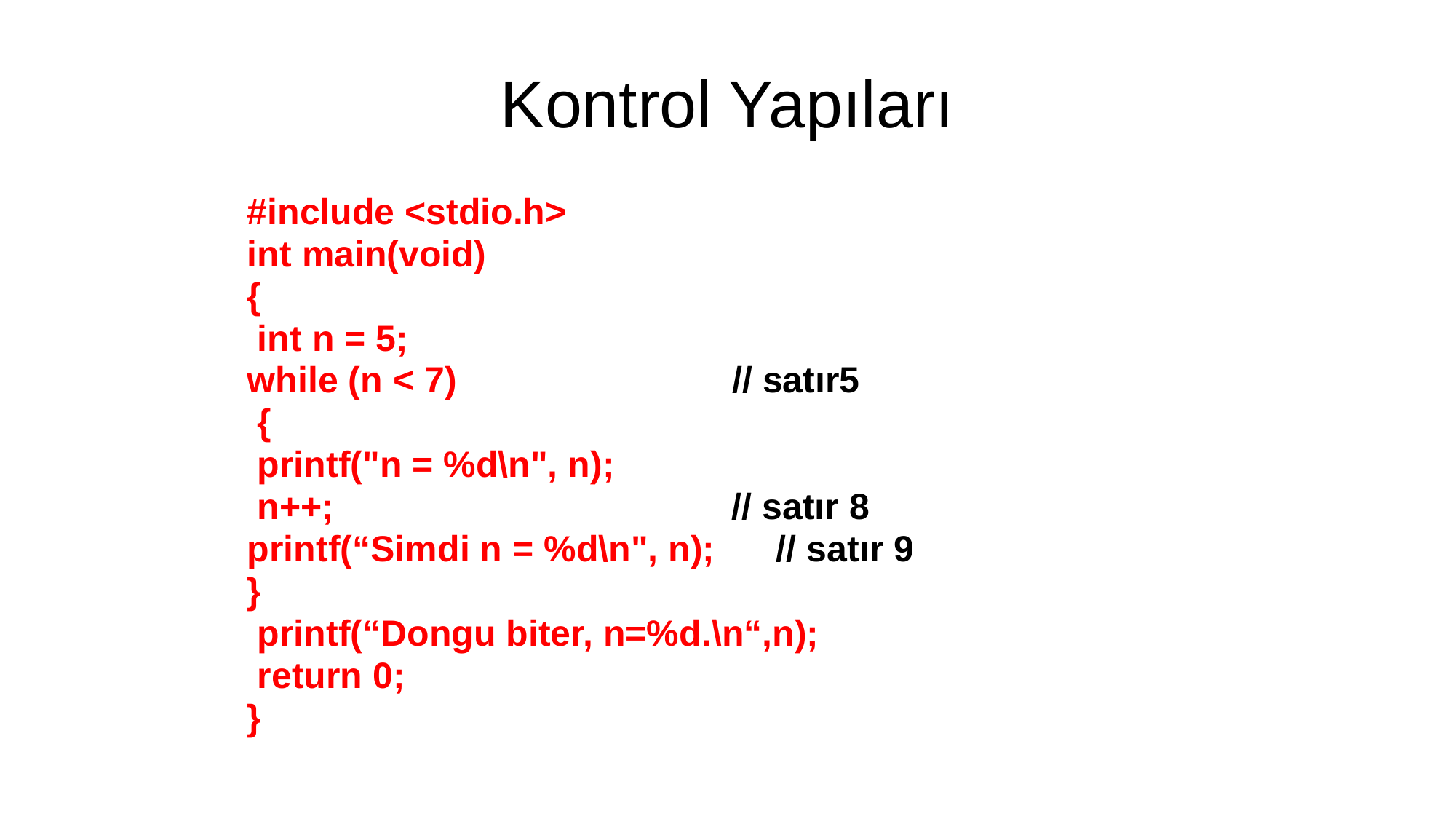

# Kontrol Yapıları
#include <stdio.h>
int main(void)
{
 int n = 5;
while (n < 7)                           // satır5
 {
 printf("n = %d\n", n);
 n++;                                       // satır 8
printf(“Simdi n = %d\n", n);      // satır 9
}
 printf(“Dongu biter, n=%d.\n“,n);
 return 0;
}